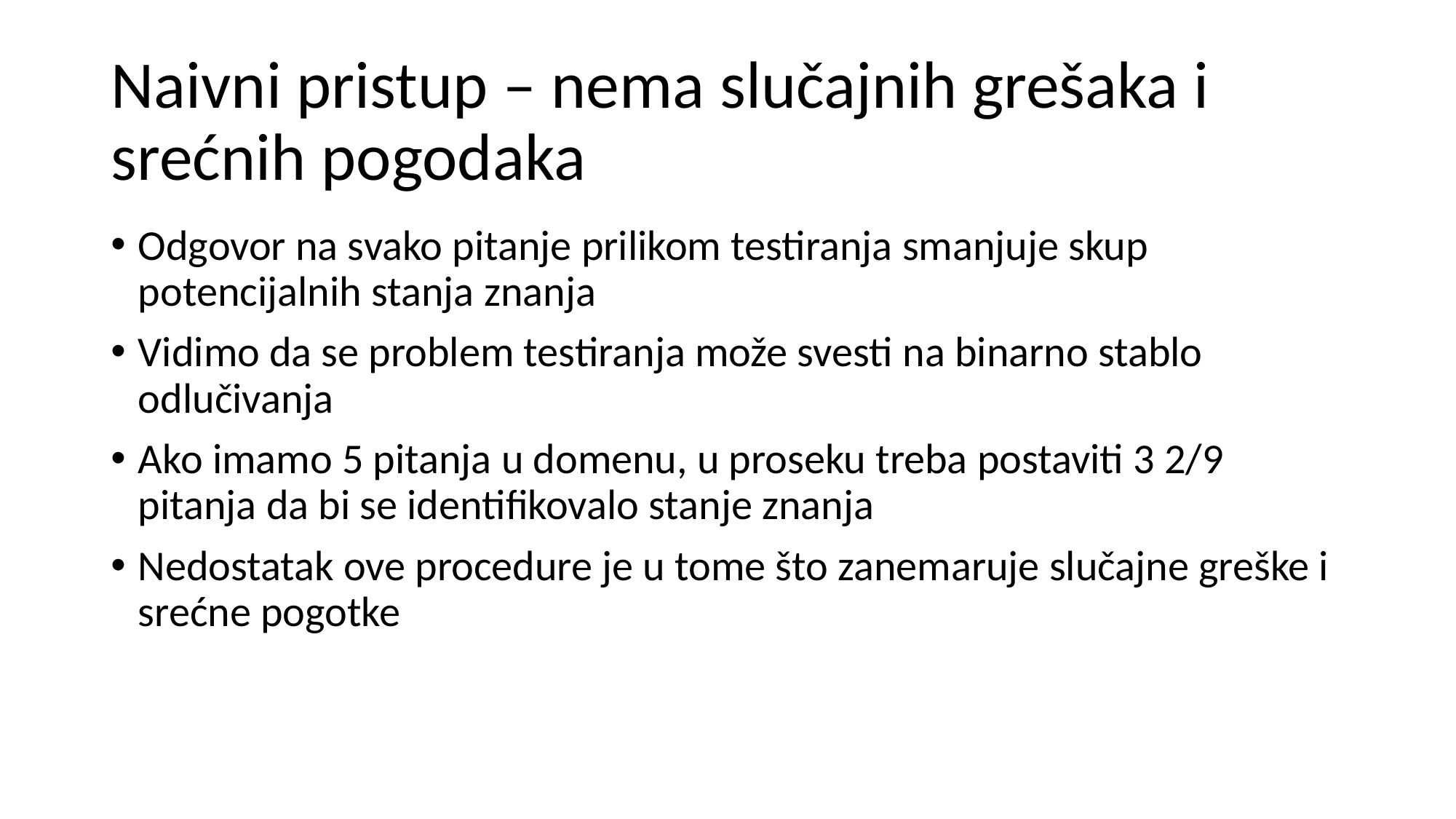

# Naivni pristup – nema slučajnih grešaka i srećnih pogodaka
Odgovor na svako pitanje prilikom testiranja smanjuje skup potencijalnih stanja znanja
Vidimo da se problem testiranja može svesti na binarno stablo odlučivanja
Ako imamo 5 pitanja u domenu, u proseku treba postaviti 3 2/9 pitanja da bi se identifikovalo stanje znanja
Nedostatak ove procedure je u tome što zanemaruje slučajne greške i srećne pogotke